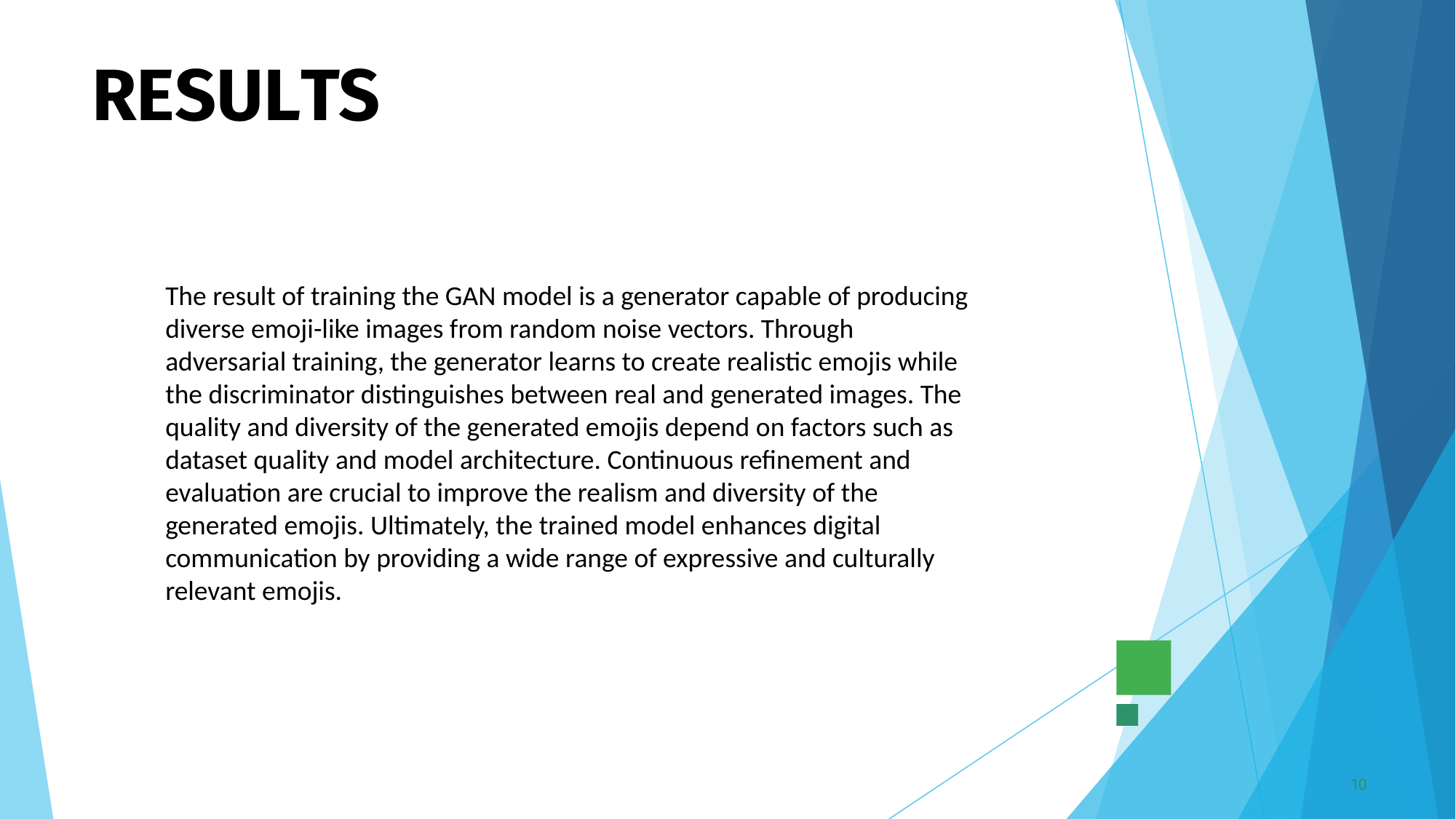

# RESULTS
The result of training the GAN model is a generator capable of producing diverse emoji-like images from random noise vectors. Through adversarial training, the generator learns to create realistic emojis while the discriminator distinguishes between real and generated images. The quality and diversity of the generated emojis depend on factors such as dataset quality and model architecture. Continuous refinement and evaluation are crucial to improve the realism and diversity of the generated emojis. Ultimately, the trained model enhances digital communication by providing a wide range of expressive and culturally relevant emojis.

10